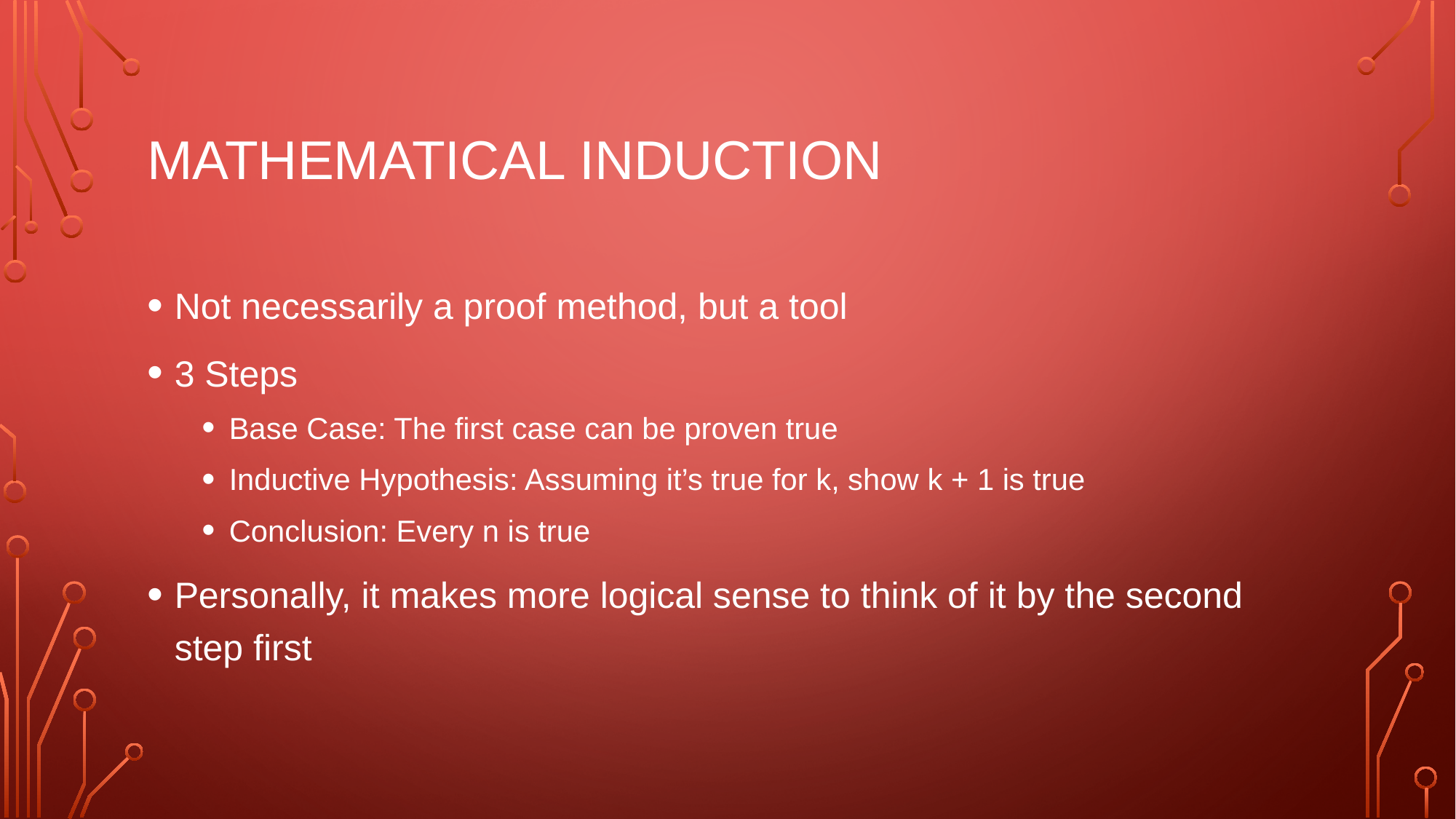

# Mathematical induction
Not necessarily a proof method, but a tool
3 Steps
Base Case: The first case can be proven true
Inductive Hypothesis: Assuming it’s true for k, show k + 1 is true
Conclusion: Every n is true
Personally, it makes more logical sense to think of it by the second step first